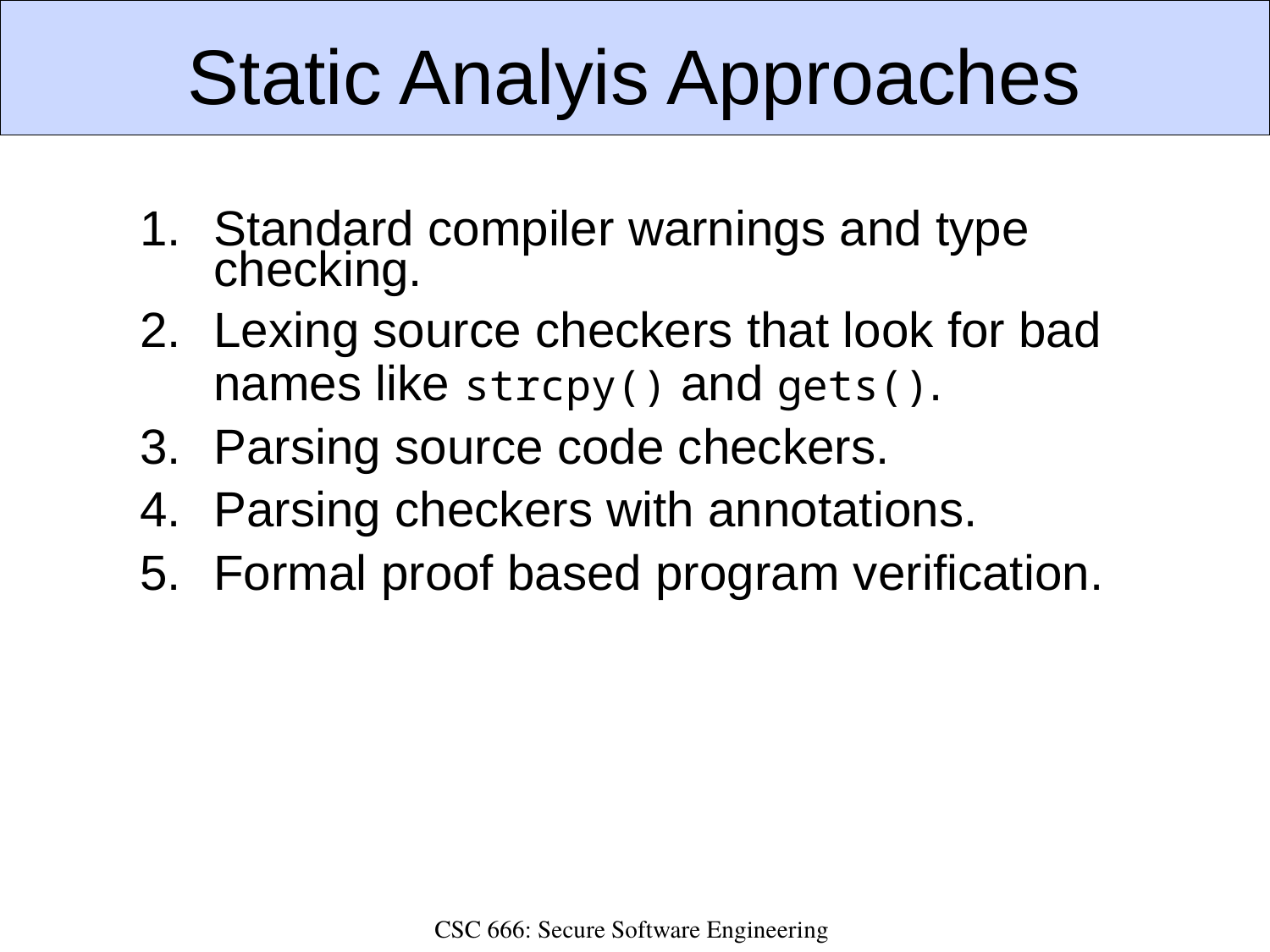

# Static Analyis Approaches
Standard compiler warnings and type checking.
Lexing source checkers that look for bad names like strcpy() and gets().
Parsing source code checkers.
Parsing checkers with annotations.
Formal proof based program verification.
CSC 666: Secure Software Engineering